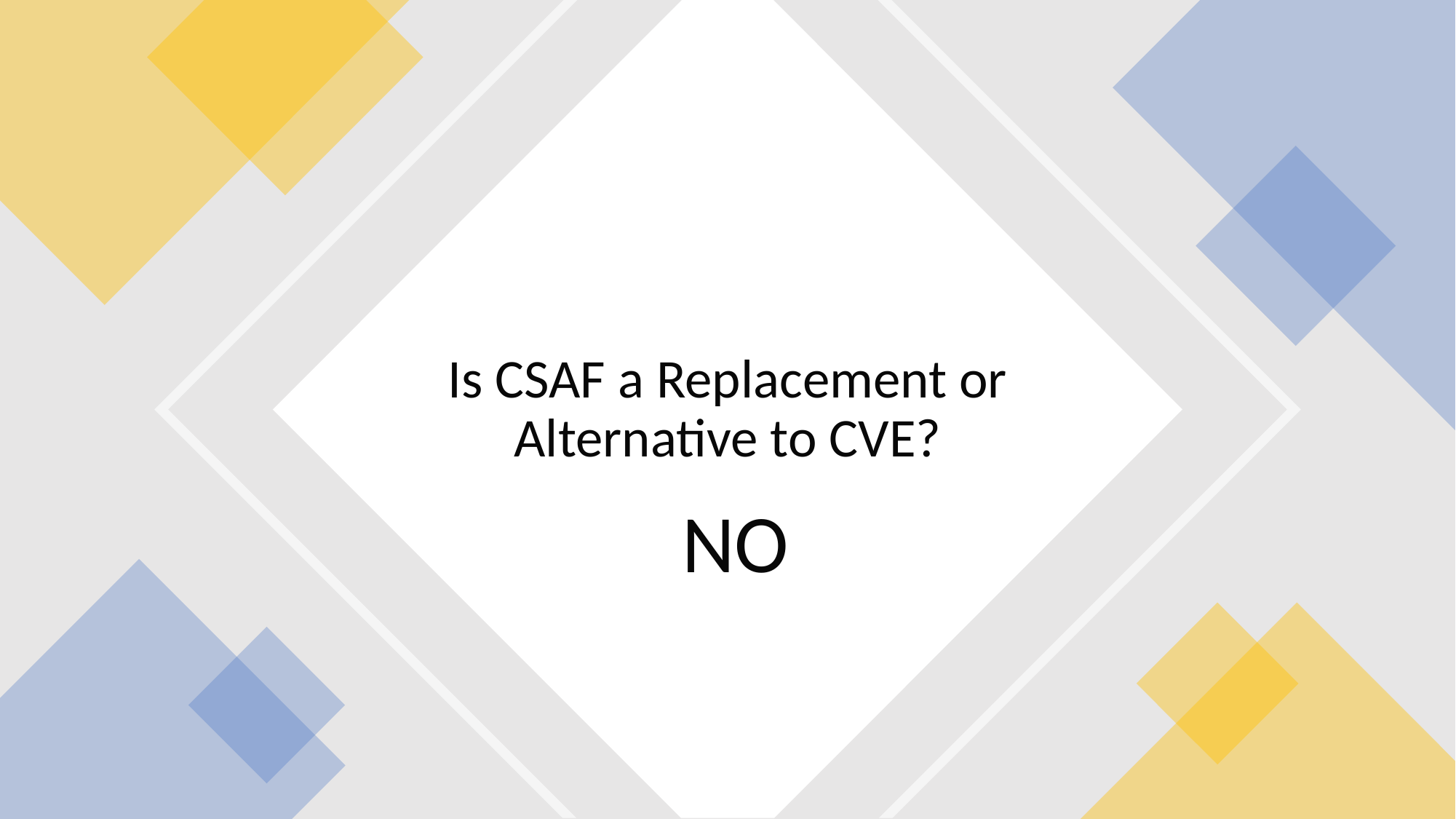

# Is CSAF a Replacement or Alternative to CVE?
NO